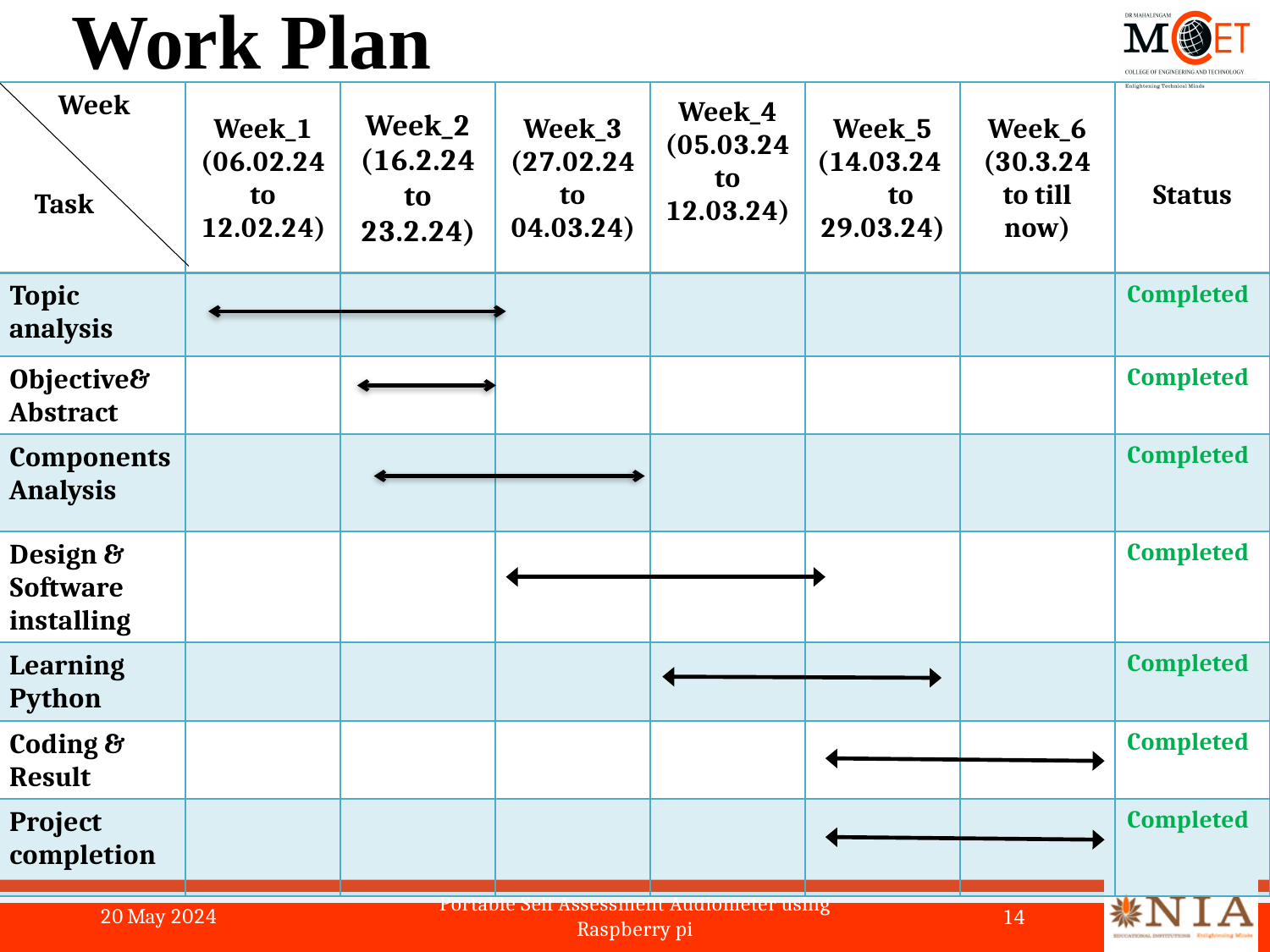

Work Plan
#
| Week Task | Week\_1 (06.02.24 to 12.02.24) | Week\_2 (16.2.24 to 23.2.24) | Week\_3 (27.02.24 to 04.03.24) | Week\_4 (05.03.24 to 12.03.24) | Week\_5 (14.03.24 to 29.03.24) | Week\_6 (30.3.24 to till now) | Status |
| --- | --- | --- | --- | --- | --- | --- | --- |
| Topic analysis |  |  |  |  |  |  | Completed |
| Objective& Abstract |  |  |  |  |  |  | Completed |
| Components Analysis |  |  |  |  |  |  | Completed |
| Design & Software installing |  |  |  |  |  |  | Completed |
| Learning Python |  |  |  |  |  |  | Completed |
| Coding & Result |  |  |  |  |  |  | Completed |
| Project completion |  |  |  |  |  |  | Completed |

20 May 2024
Portable Self Assessment Audiometer using Raspberry pi
14